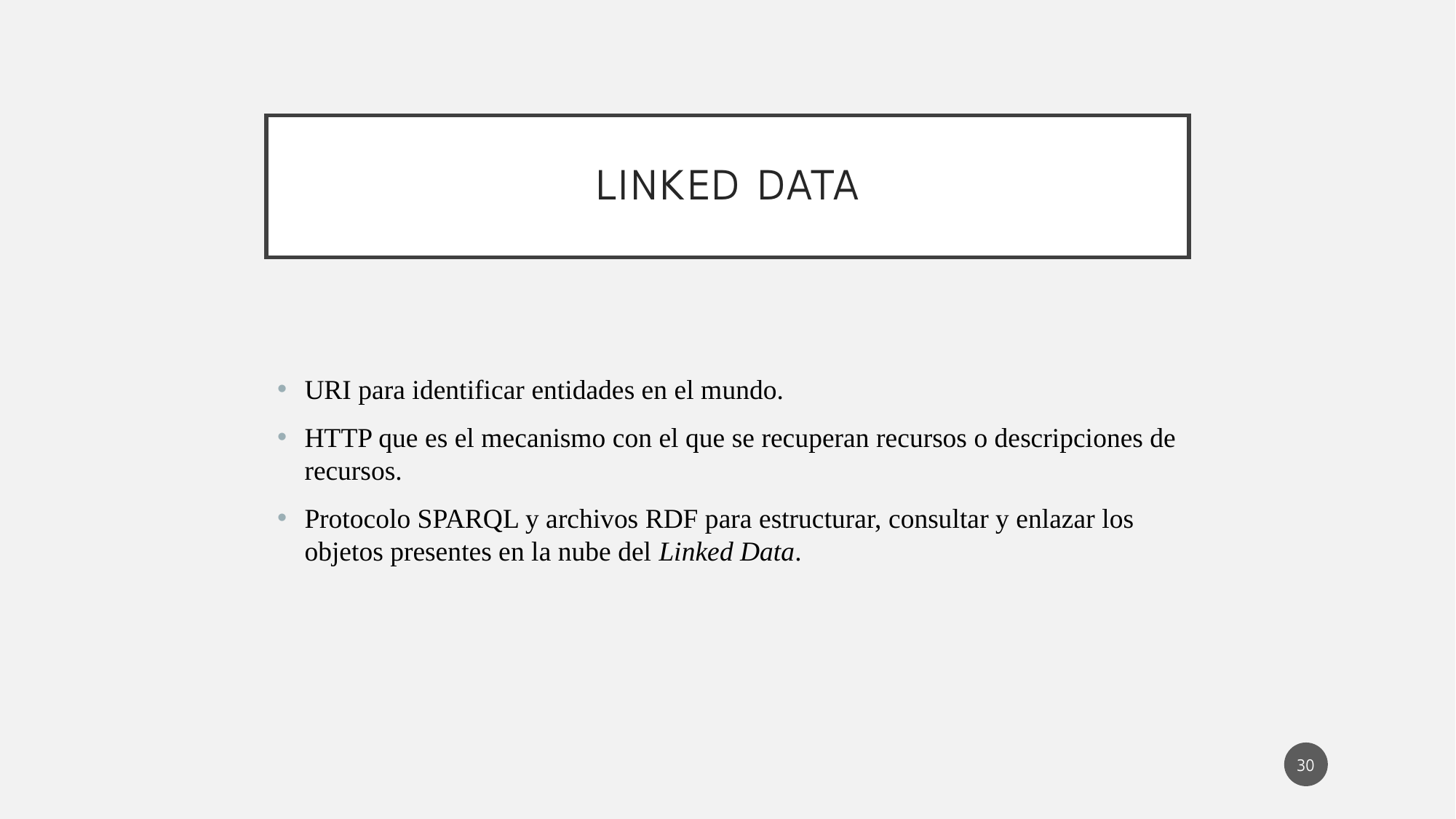

# Linked Data

URI para identificar entidades en el mundo.
HTTP que es el mecanismo con el que se recuperan recursos o descripciones de recursos.
Protocolo SPARQL y archivos RDF para estructurar, consultar y enlazar los objetos presentes en la nube del Linked Data.

30